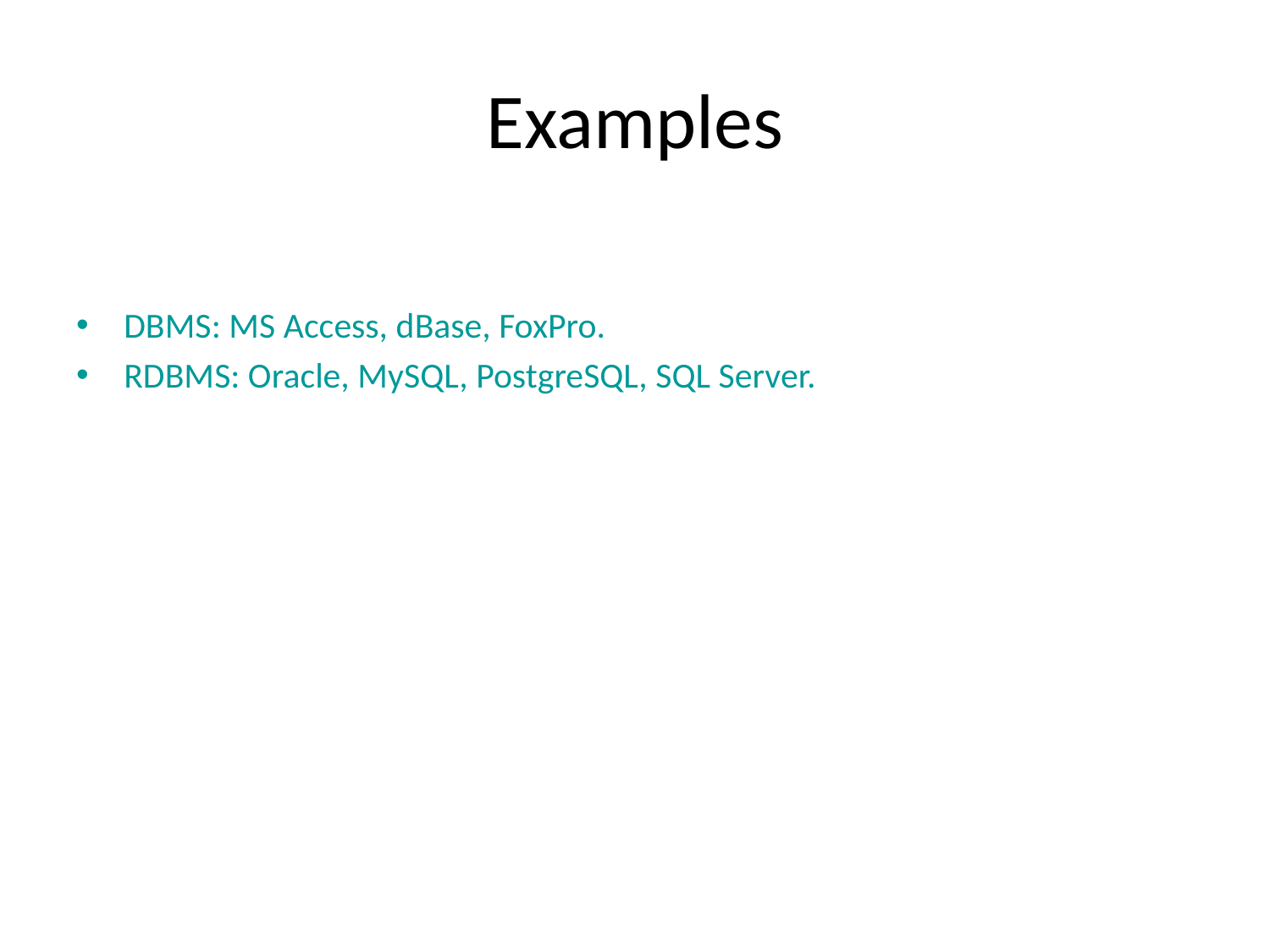

# Examples

DBMS: MS Access, dBase, FoxPro.
RDBMS: Oracle, MySQL, PostgreSQL, SQL Server.